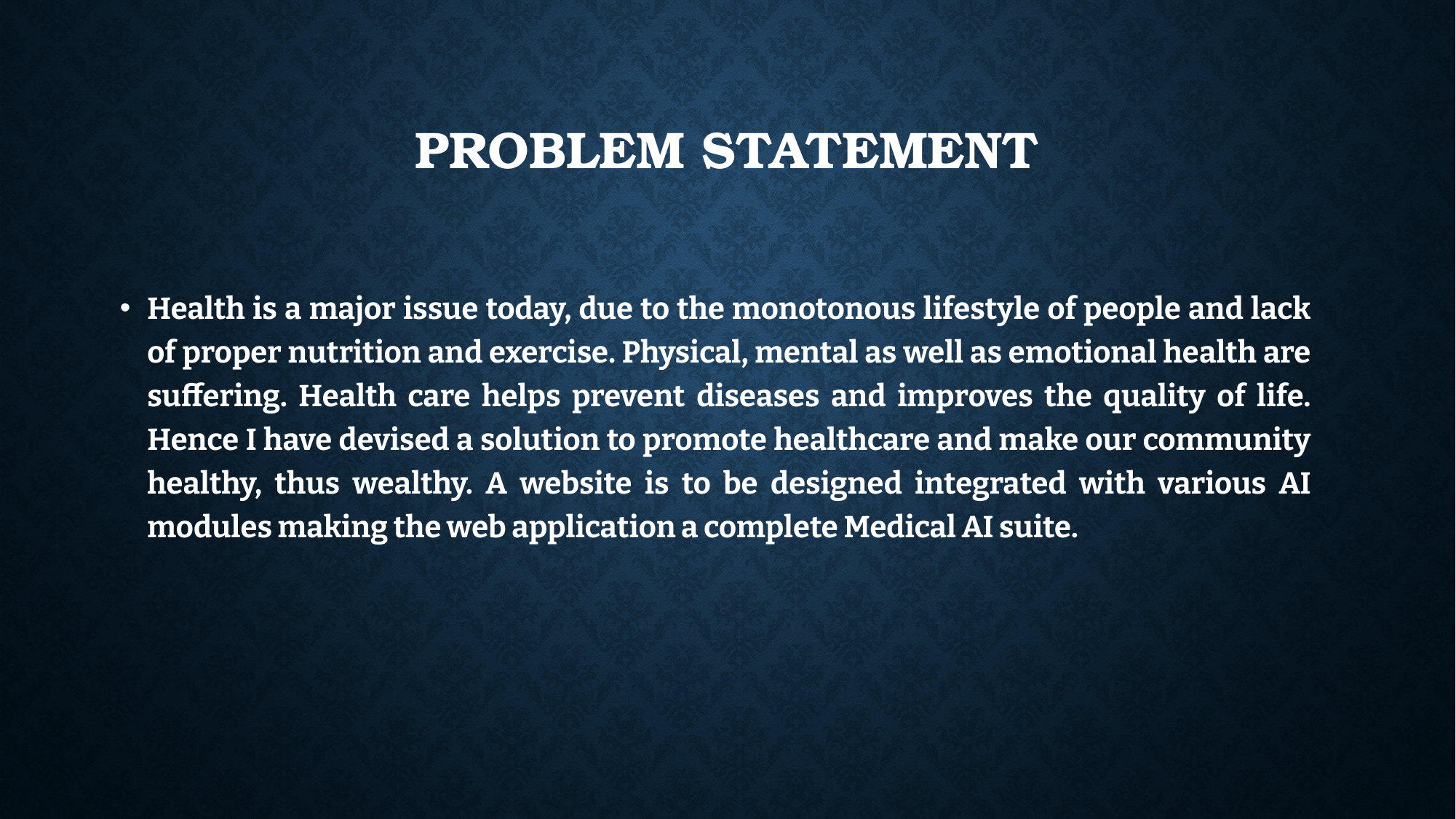

# Problem Statement
Health is a major issue today, due to the monotonous lifestyle of people and lack of proper nutrition and exercise. Physical, mental as well as emotional health are suffering. Health care helps prevent diseases and improves the quality of life. Hence I have devised a solution to promote healthcare and make our community healthy, thus wealthy. A website is to be designed integrated with various AI modules making the web application a complete Medical AI suite.